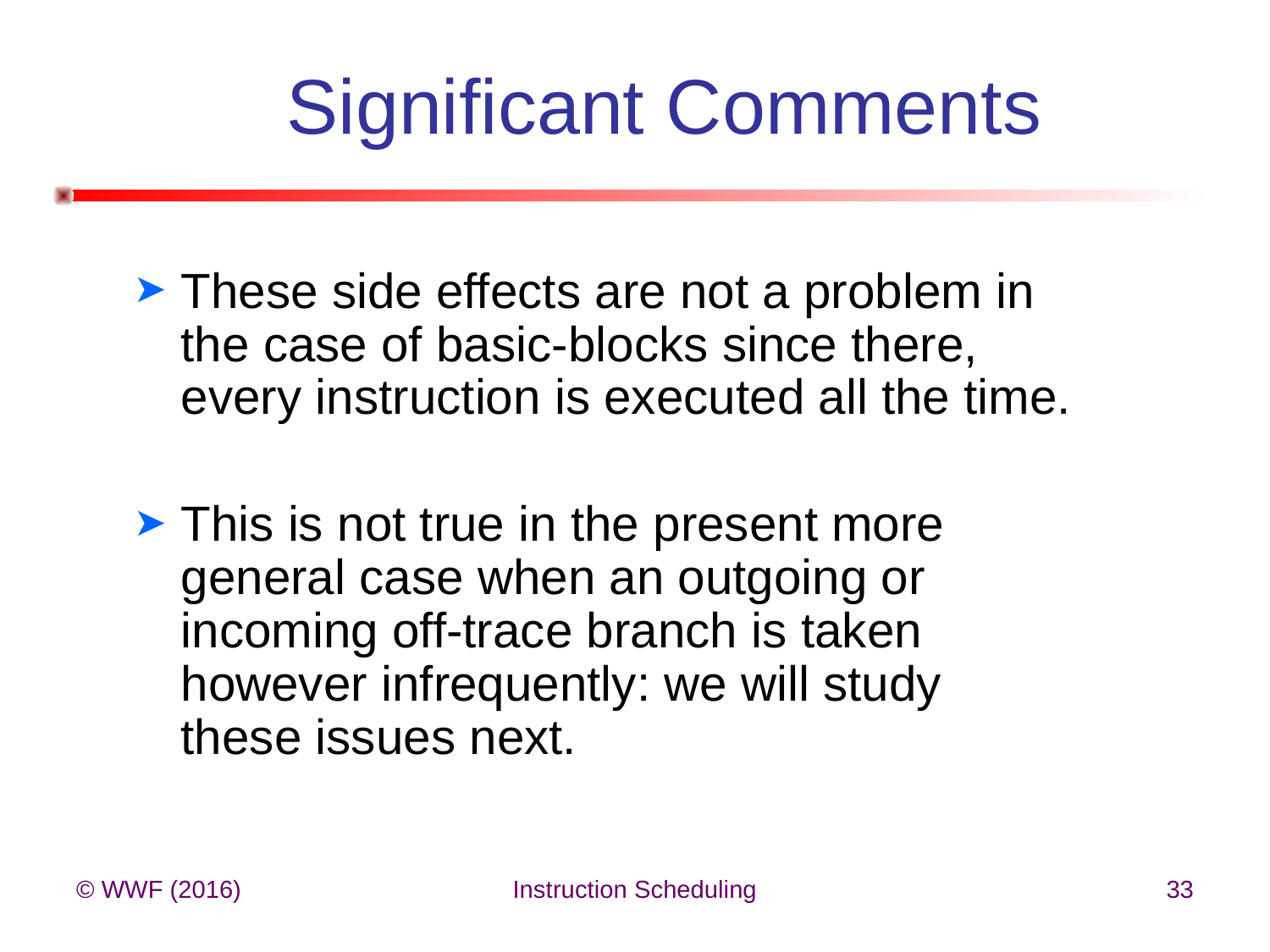

# Significant Comments
These side effects are not a problem in the case of basic-blocks since there, every instruction is executed all the time.

This is not true in the present more general case when an outgoing or incoming off-trace branch is taken however infrequently: we will study these issues next.
© WWF (2016)
Instruction Scheduling
33